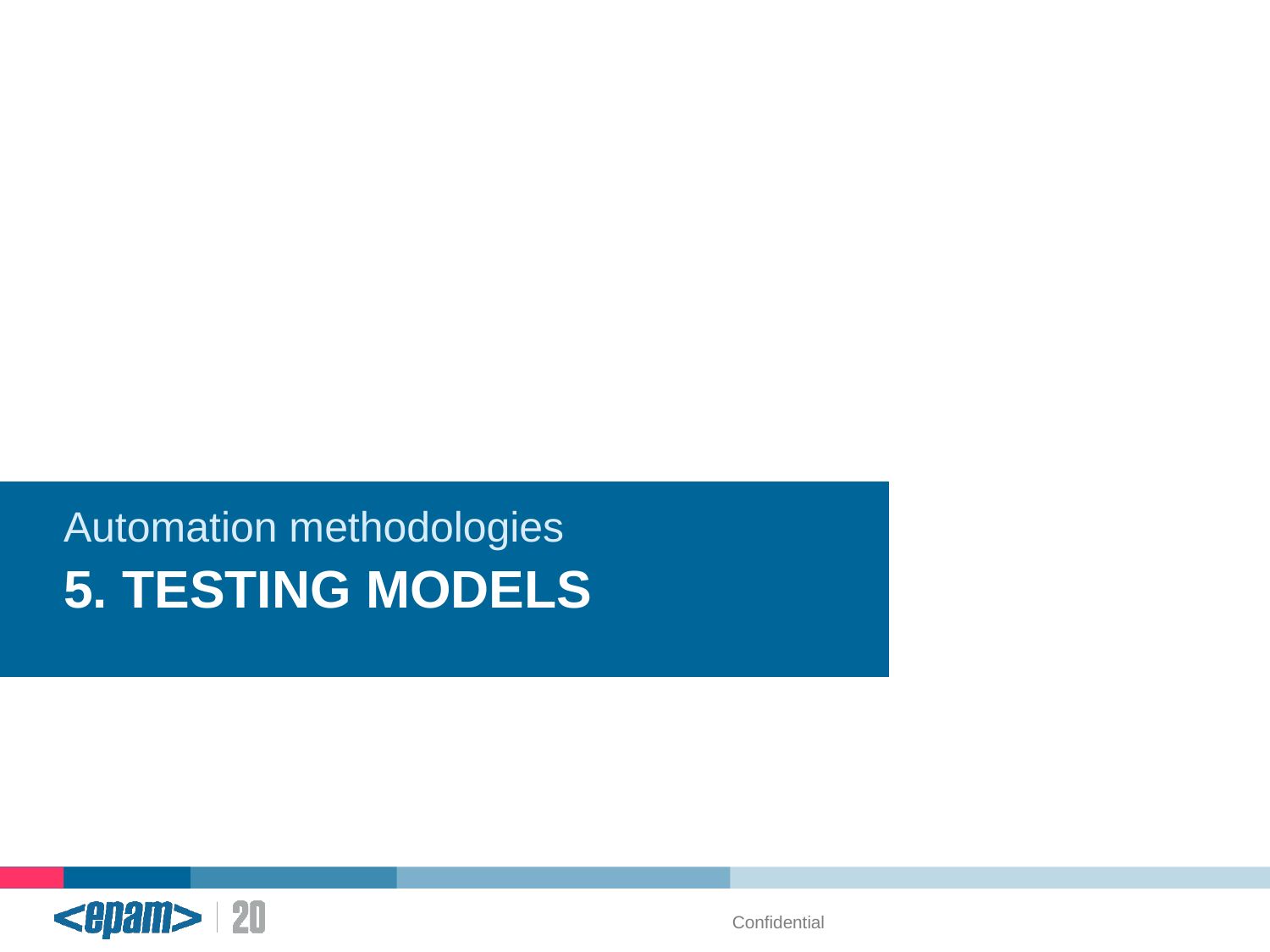

Automation methodologies
# 5. TESTING MODELS

Confidential